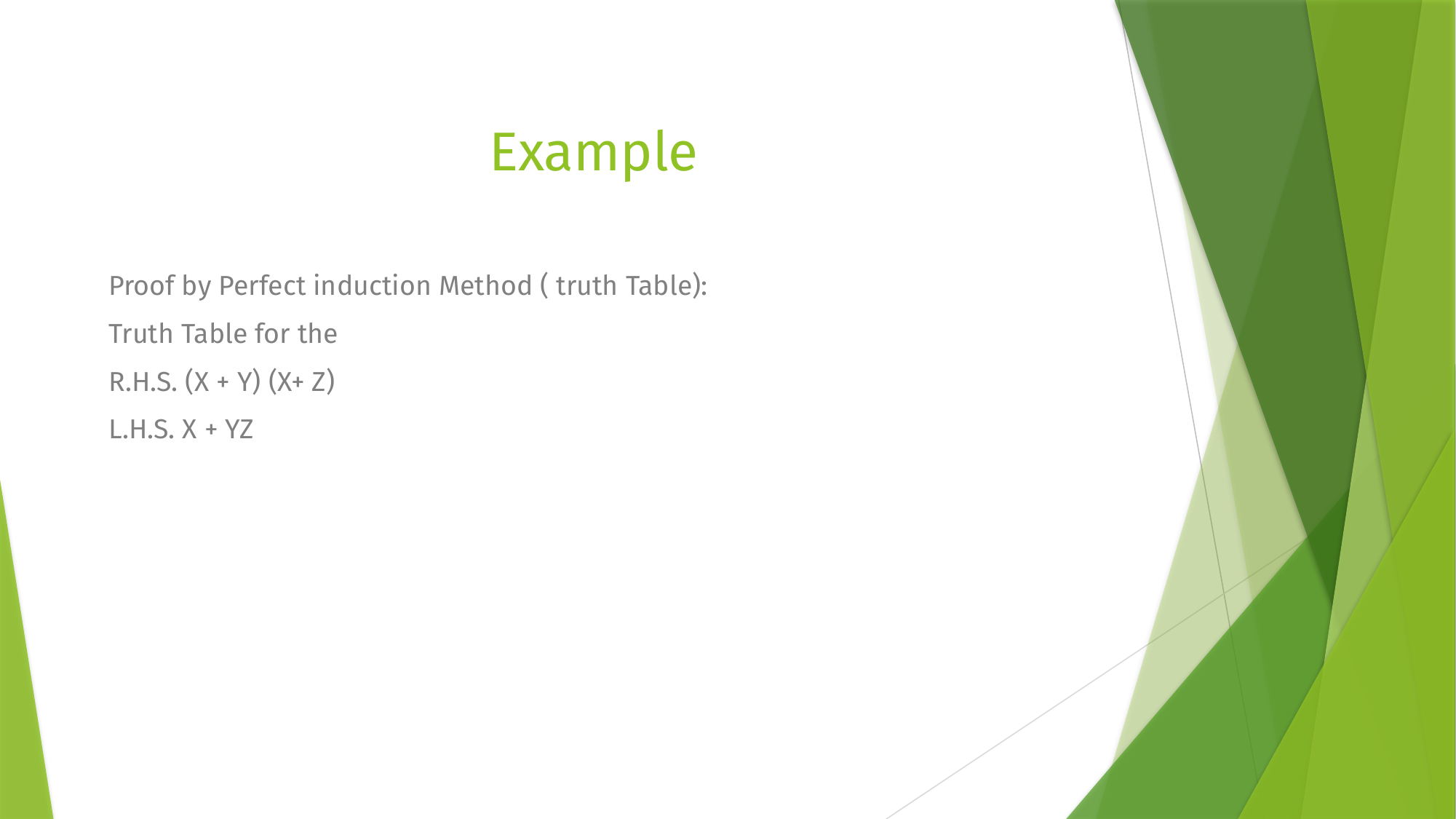

# Example
Proof by Perfect induction Method ( truth Table):
Truth Table for the
R.H.S. (X + Y) (X+ Z)
L.H.S. X + YZ